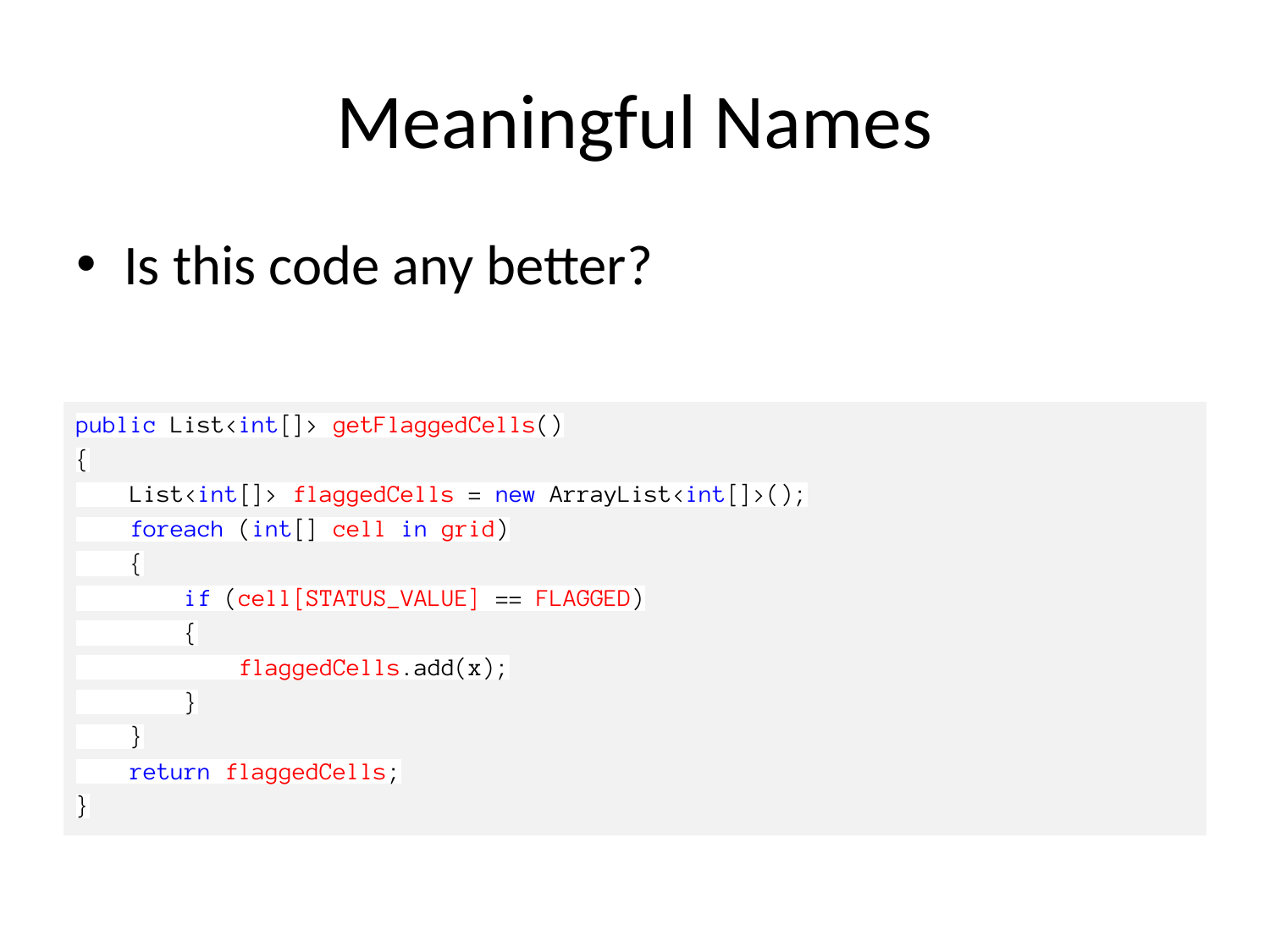

# Meaningful Names
Is this code any better?
public List<int[]> getFlaggedCells()
{
    List<int[]> flaggedCells = new ArrayList<int[]>();
    foreach (int[] cell in grid)
    {
        if (cell[STATUS_VALUE] == FLAGGED)
        {
            flaggedCells.add(x);
        }
    }
    return flaggedCells;
}